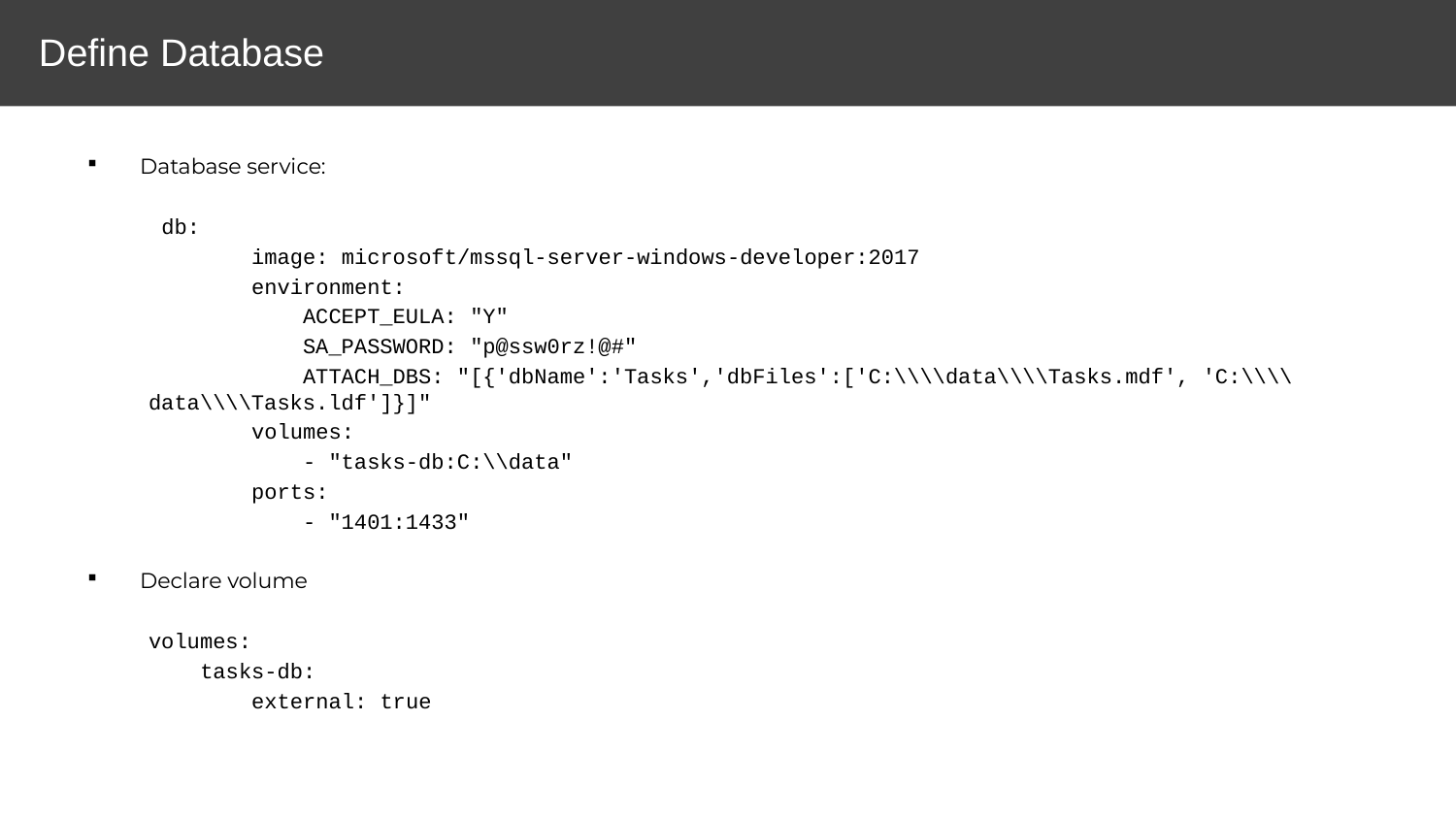

# Define Database
Database service:

 db:
        image: microsoft/mssql-server-windows-developer:2017
        environment:
            ACCEPT_EULA: "Y"
            SA_PASSWORD: "p@ssw0rz!@#"
            ATTACH_DBS: "[{'dbName':'Tasks','dbFiles':['C:\\\\data\\\\Tasks.mdf', 'C:\\\\data\\\\Tasks.ldf']}]"
        volumes:
            - "tasks-db:C:\\data"
        ports:
            - "1401:1433"

Declare volume

volumes:
    tasks-db:
        external: true